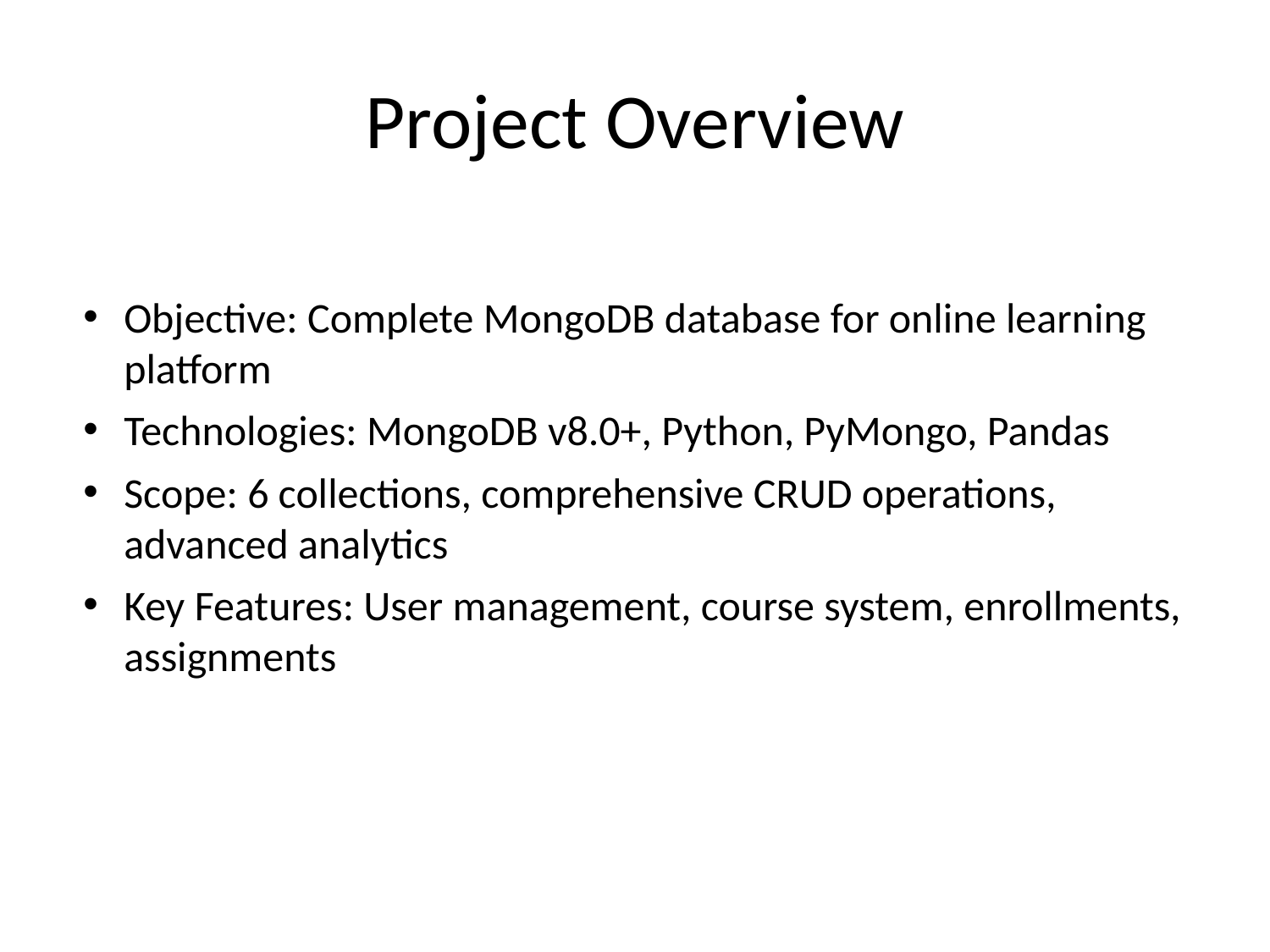

# Project Overview

Objective: Complete MongoDB database for online learning platform
Technologies: MongoDB v8.0+, Python, PyMongo, Pandas
Scope: 6 collections, comprehensive CRUD operations, advanced analytics
Key Features: User management, course system, enrollments, assignments